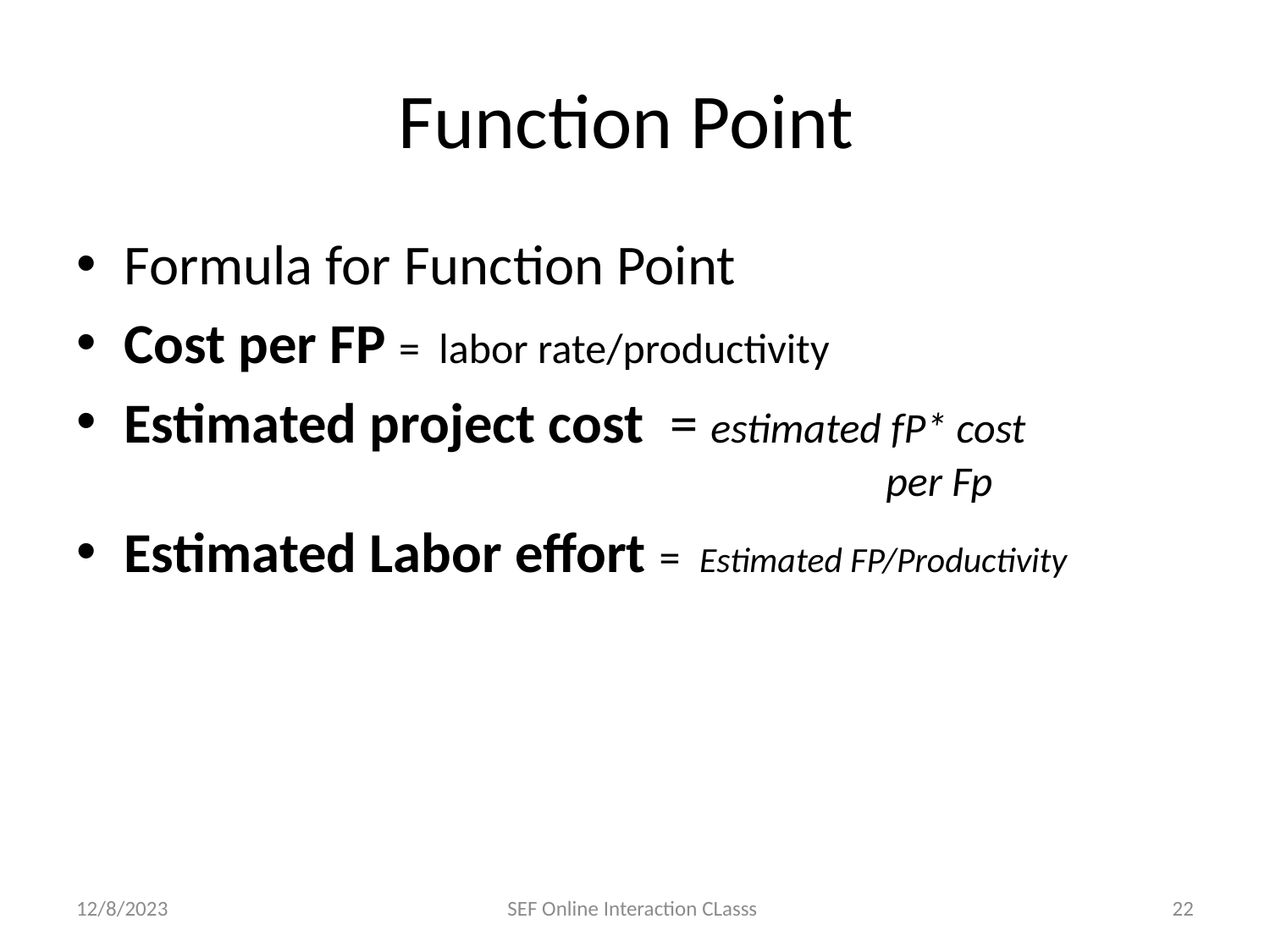

# Function Point
Formula for Function Point
Cost per FP =  labor rate/productivity
Estimated project cost  = estimated fP* cost   							per Fp
Estimated Labor effort =  Estimated FP/Productivity
12/8/2023
SEF Online Interaction CLasss
22